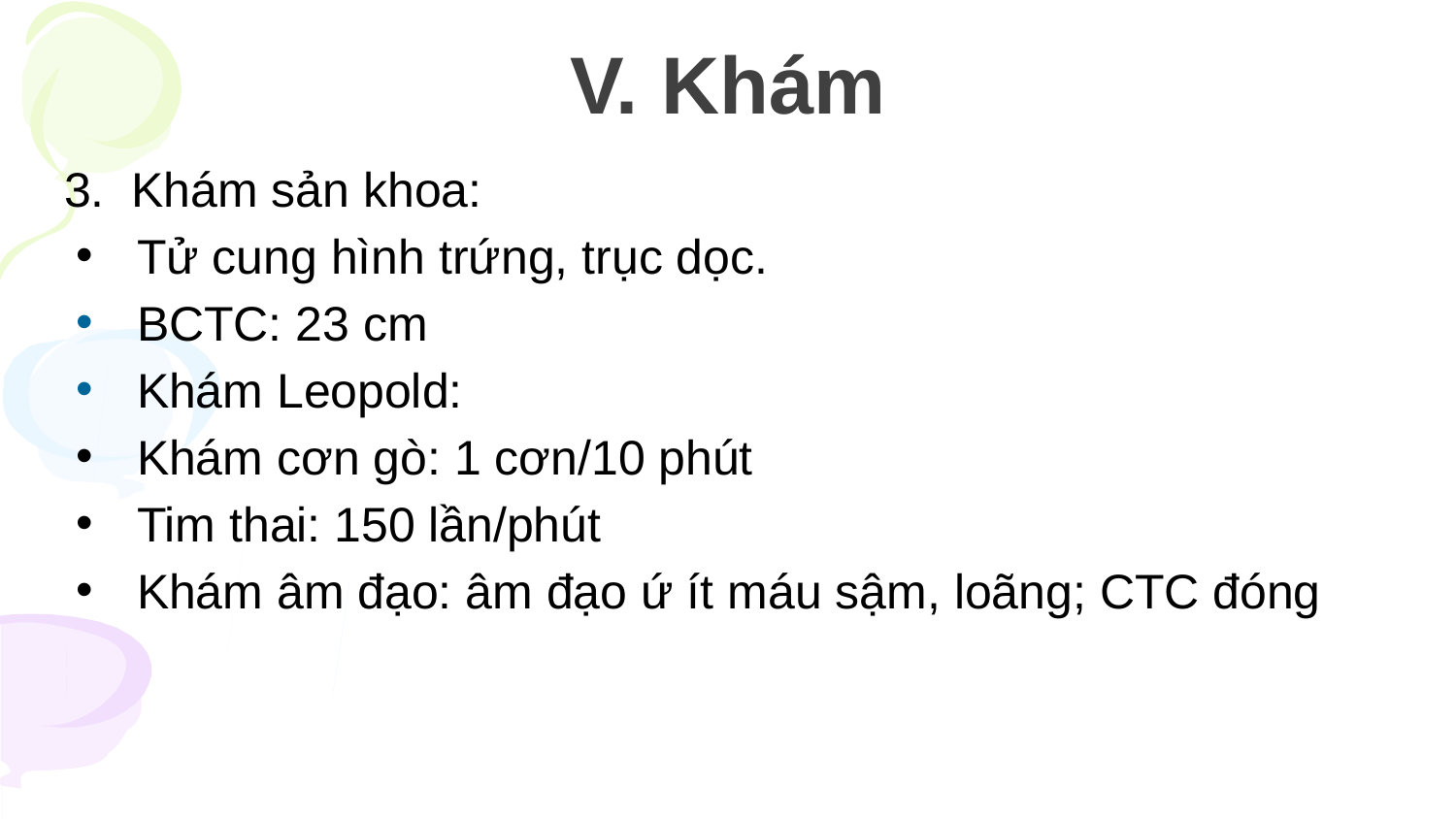

# V. Khám
3.  Khám sản khoa:
Tử cung hình trứng, trục dọc.
BCTC: 23 cm
Khám Leopold:
Khám cơn gò: 1 cơn/10 phút
Tim thai: 150 lần/phút
Khám âm đạo: âm đạo ứ ít máu sậm, loãng; CTC đóng